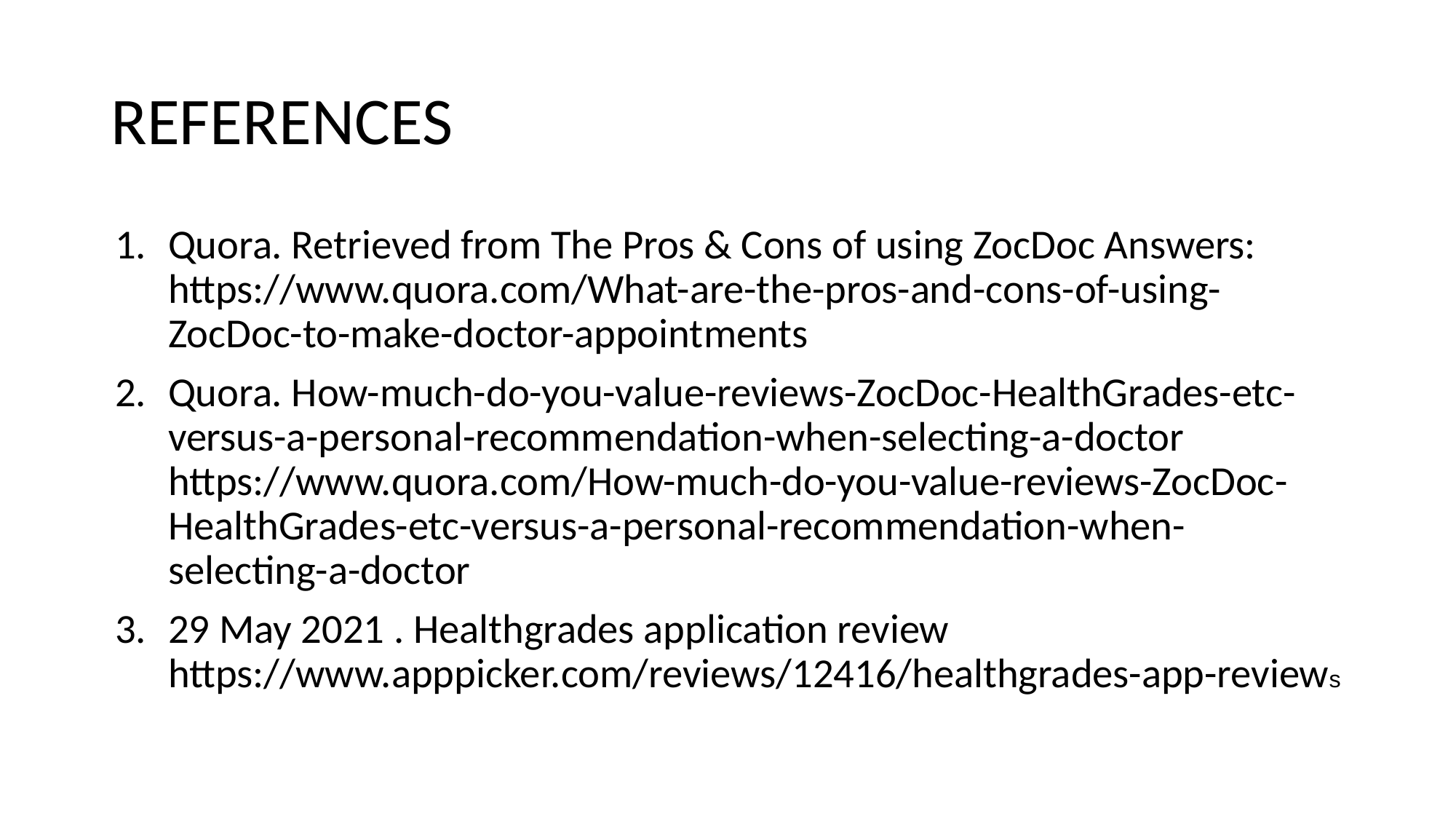

# REFERENCES
Quora. Retrieved from The Pros & Cons of using ZocDoc Answers: https://www.quora.com/What-are-the-pros-and-cons-of-using-ZocDoc-to-make-doctor-appointments
Quora. How-much-do-you-value-reviews-ZocDoc-HealthGrades-etc-versus-a-personal-recommendation-when-selecting-a-doctor
https://www.quora.com/How-much-do-you-value-reviews-ZocDoc-HealthGrades-etc-versus-a-personal-recommendation-when-selecting-a-doctor
29 May 2021 . Healthgrades application review
https://www.apppicker.com/reviews/12416/healthgrades-app-reviews